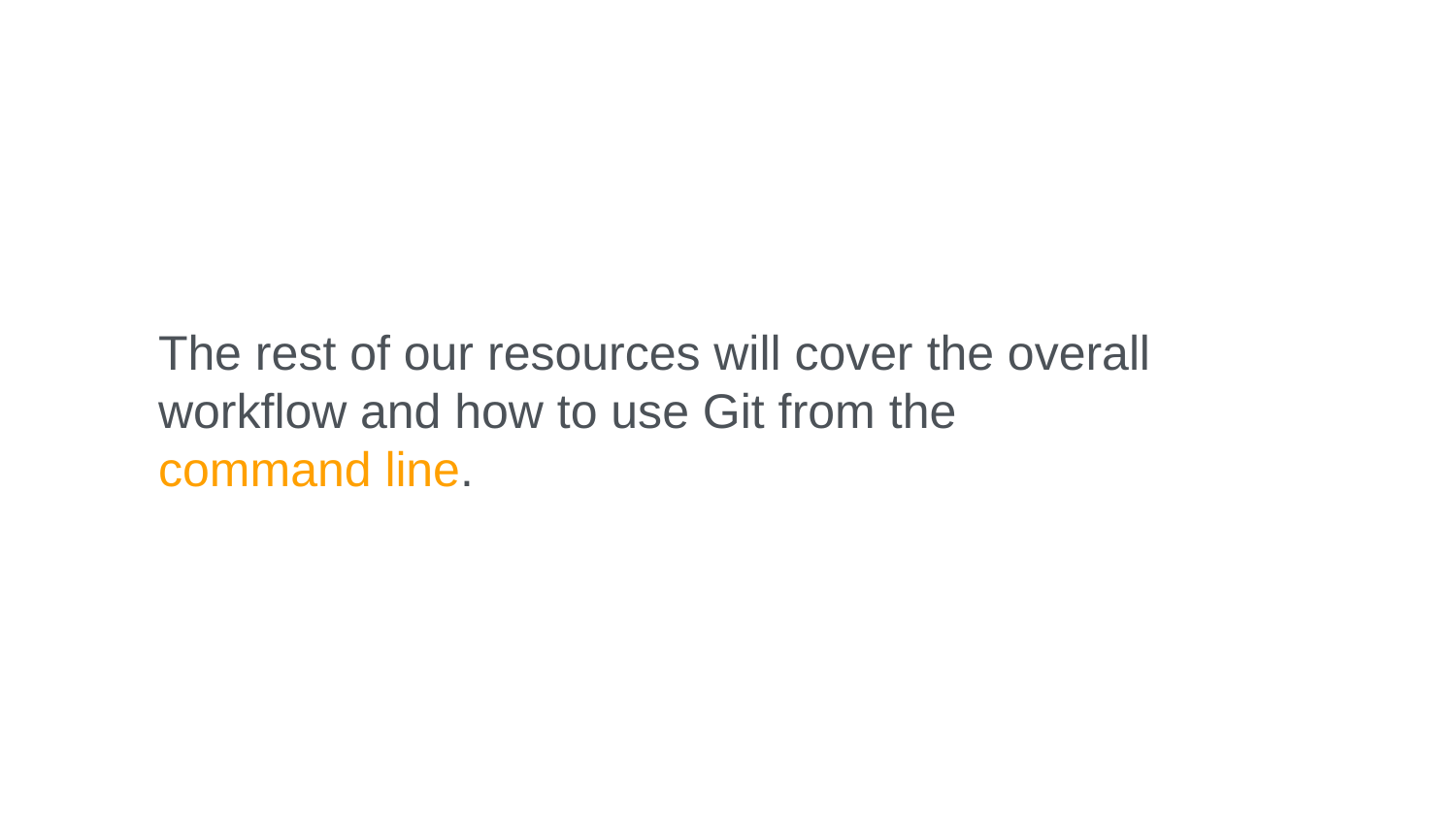

The rest of our resources will cover the overall workflow and how to use Git from the
command line.